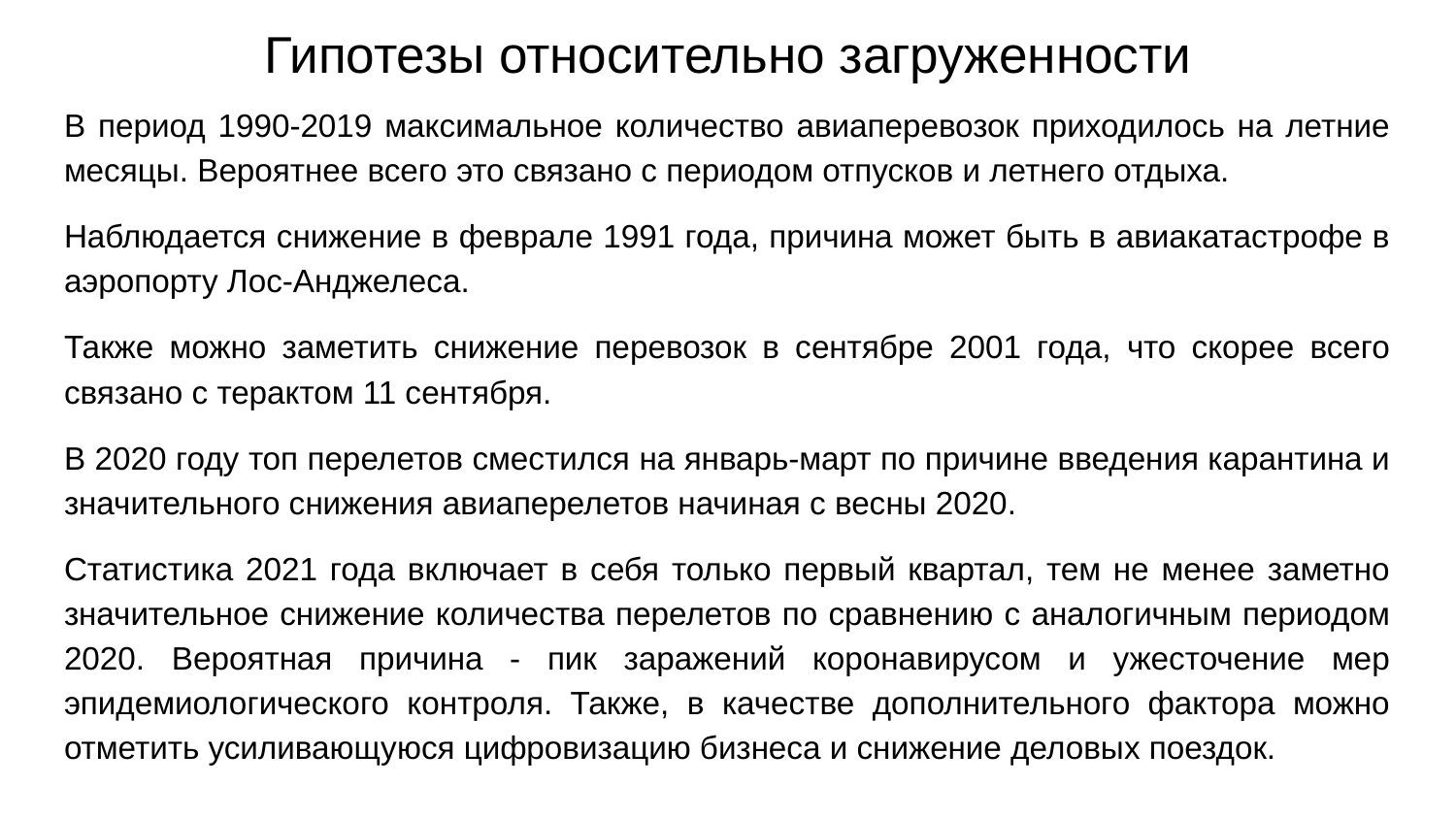

# Гипотезы относительно загруженности
В период 1990-2019 максимальное количество авиаперевозок приходилось на летние месяцы. Вероятнее всего это связано с периодом отпусков и летнего отдыха.
Наблюдается снижение в феврале 1991 года, причина может быть в авиакатастрофе в аэропорту Лос-Анджелеса.
Также можно заметить снижение перевозок в сентябре 2001 года, что скорее всего связано с терактом 11 сентября.
В 2020 году топ перелетов сместился на январь-март по причине введения карантина и значительного снижения авиаперелетов начиная с весны 2020.
Статистика 2021 года включает в себя только первый квартал, тем не менее заметно значительное снижение количества перелетов по сравнению с аналогичным периодом 2020. Вероятная причина - пик заражений коронавирусом и ужесточение мер эпидемиологического контроля. Также, в качестве дополнительного фактора можно отметить усиливающуюся цифровизацию бизнеса и снижение деловых поездок.